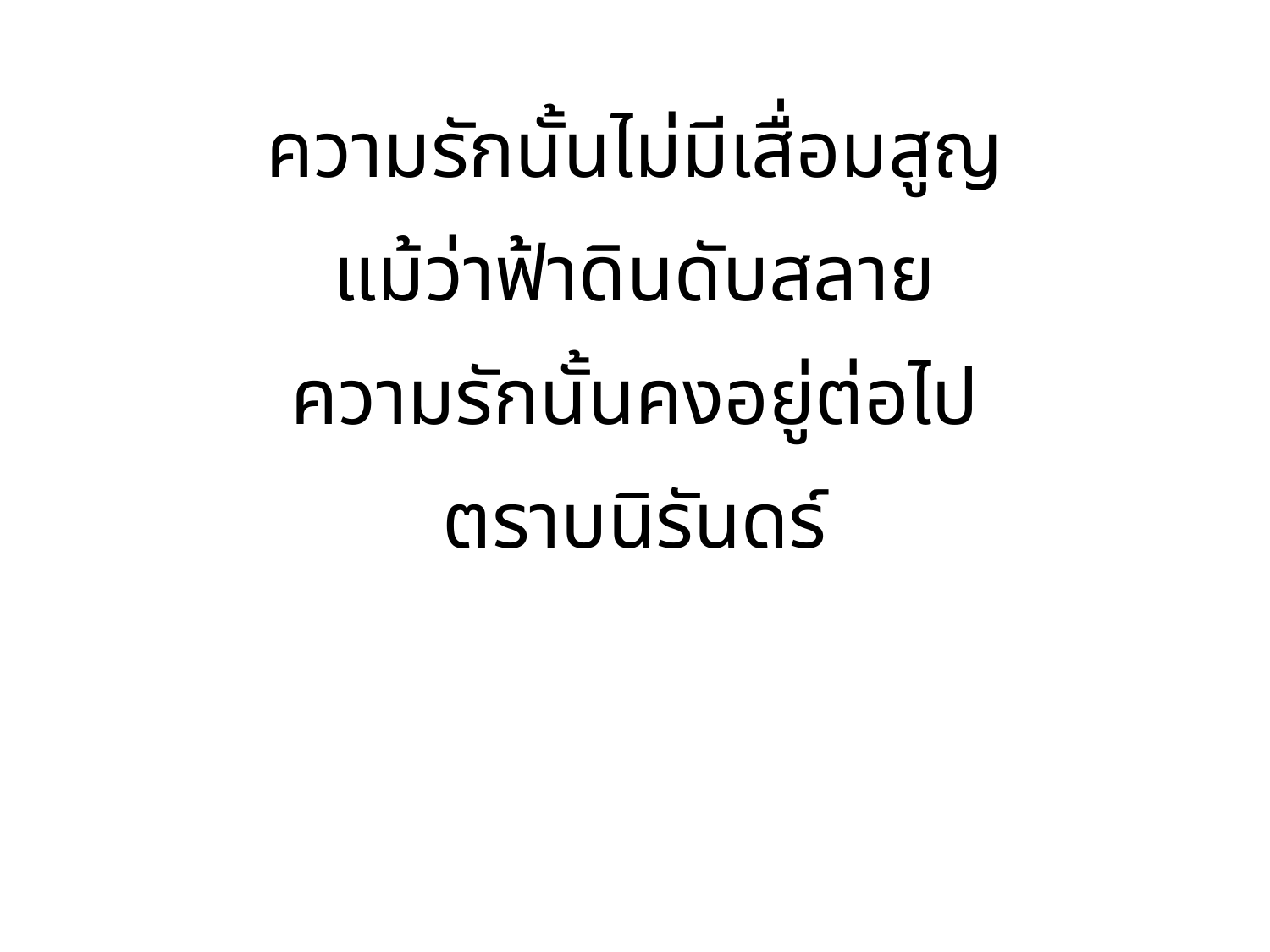

ความรักนั้นไม่มีเสื่อมสูญ
แม้ว่าฟ้าดินดับสลาย
ความรักนั้นคงอยู่ต่อไป
ตราบนิรันดร์